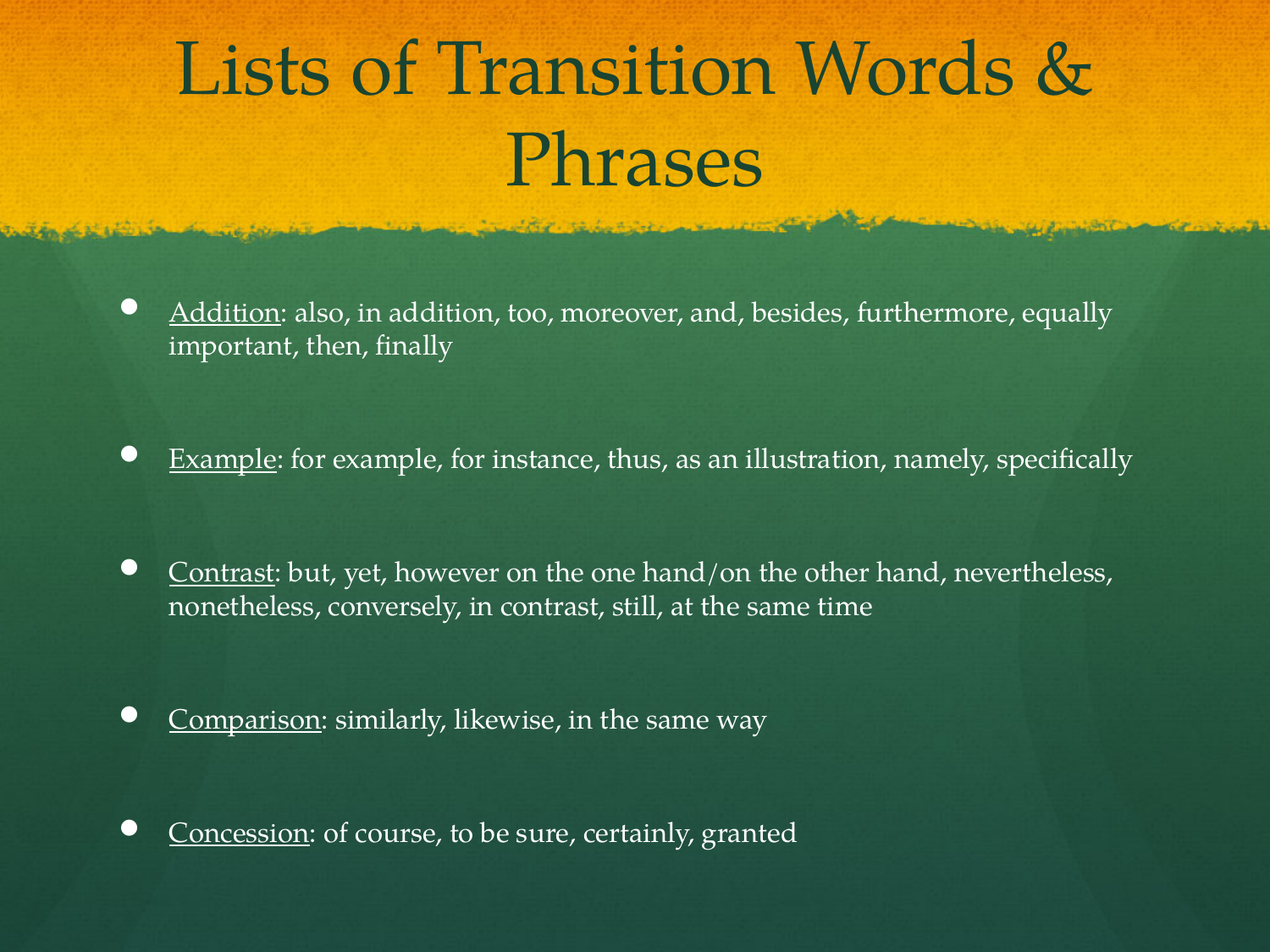

# Lists of Transition Words & Phrases
Addition: also, in addition, too, moreover, and, besides, furthermore, equally important, then, finally

Example: for example, for instance, thus, as an illustration, namely, specifically

Contrast: but, yet, however on the one hand/on the other hand, nevertheless, nonetheless, conversely, in contrast, still, at the same time

Comparison: similarly, likewise, in the same way

Concession: of course, to be sure, certainly, granted